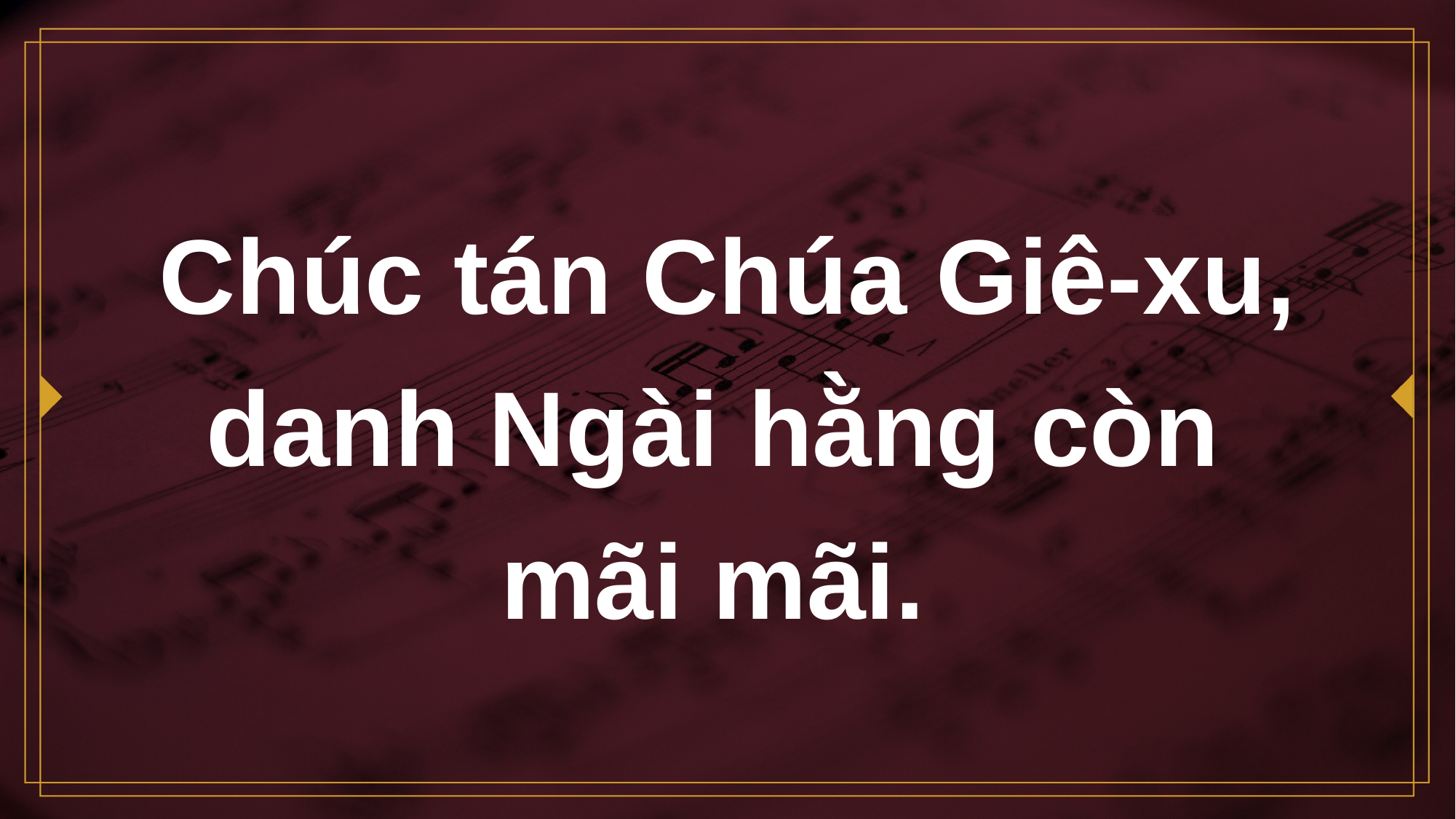

# Chúc tán Chúa Giê-xu, danh Ngài hằng còn mãi mãi.